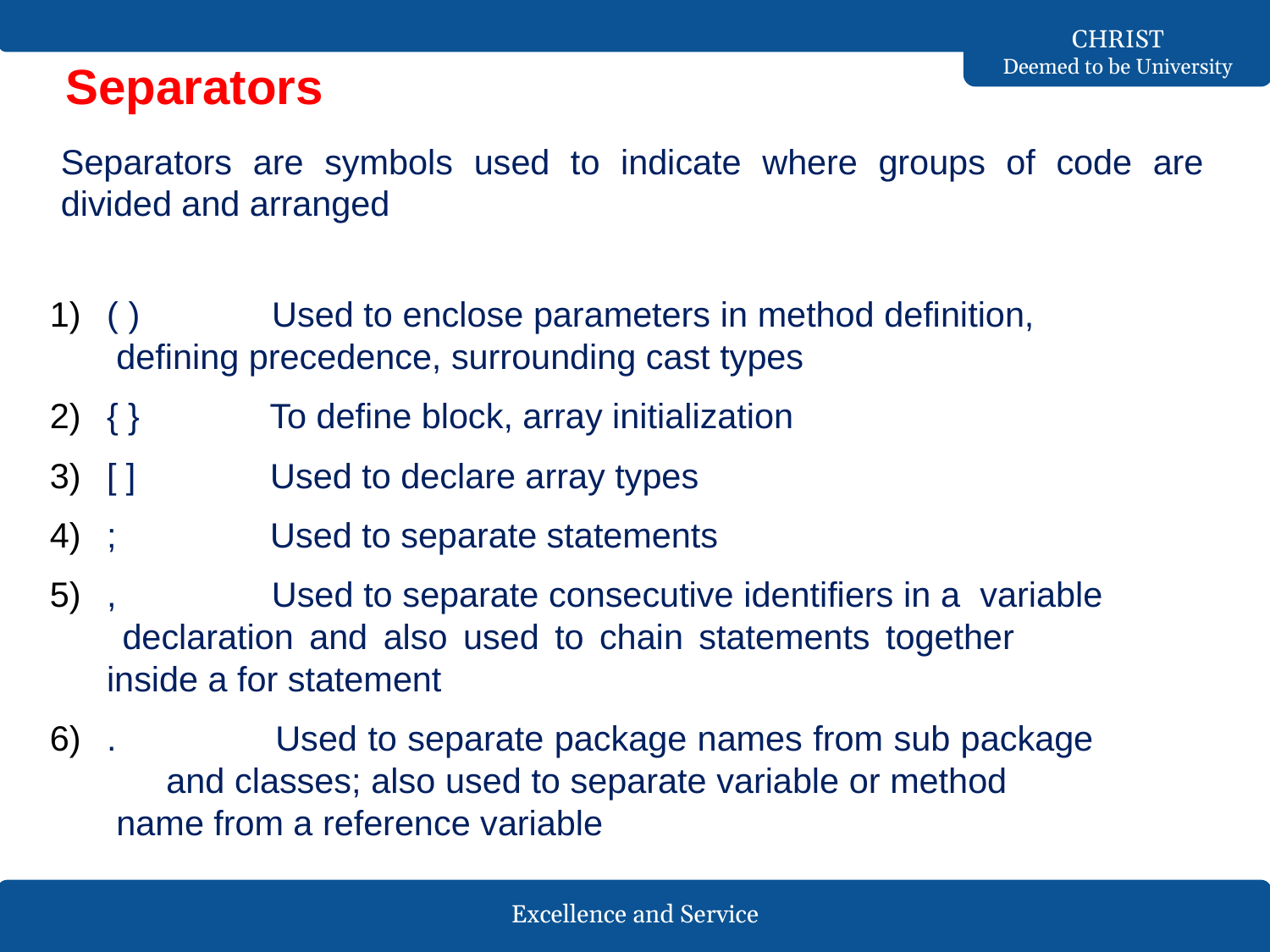

Separators

Separators are symbols used to indicate where groups of code are divided and arranged

( )	      Used to enclose parameters in method definition, 	    	      defining precedence, surrounding cast types
{ } 	      To define block, array initialization
[ ] 	      Used to declare array types
;	      Used to separate statements
,	      Used to separate consecutive identifiers in a  variable   	      declaration and also used to chain statements together    	      inside a for statement
.	      Used to separate package names from sub package 	    	      and classes; also used to separate variable or method 	   	      name from a reference variable